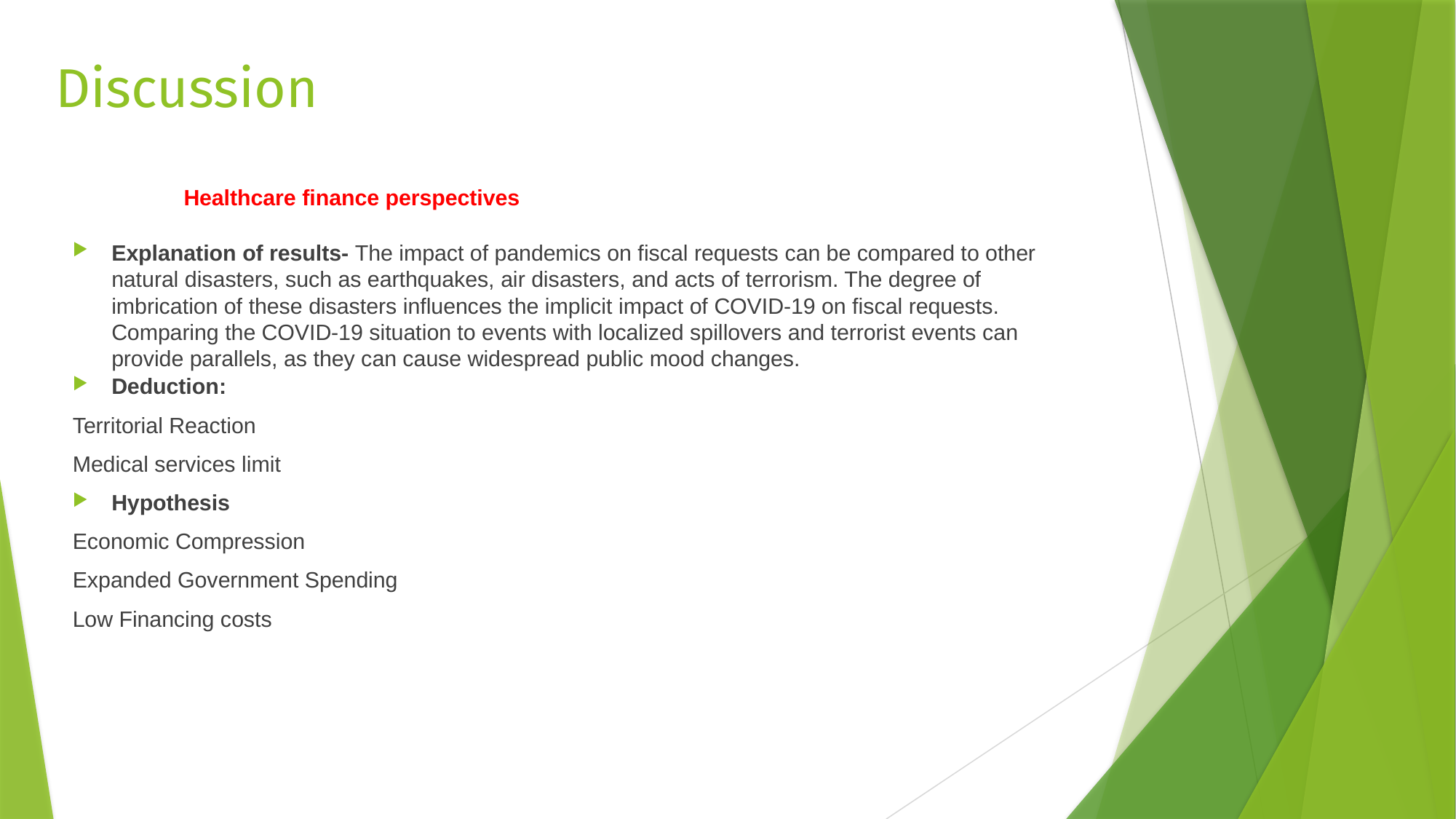

# Discussion
Healthcare finance perspectives

Explanation of results- The impact of pandemics on fiscal requests can be compared to other natural disasters, such as earthquakes, air disasters, and acts of terrorism. The degree of imbrication of these disasters influences the implicit impact of COVID-19 on fiscal requests. Comparing the COVID-19 situation to events with localized spillovers and terrorist events can provide parallels, as they can cause widespread public mood changes.
Deduction:
Territorial Reaction
Medical services limit
Hypothesis
Economic Compression
Expanded Government Spending
Low Financing costs